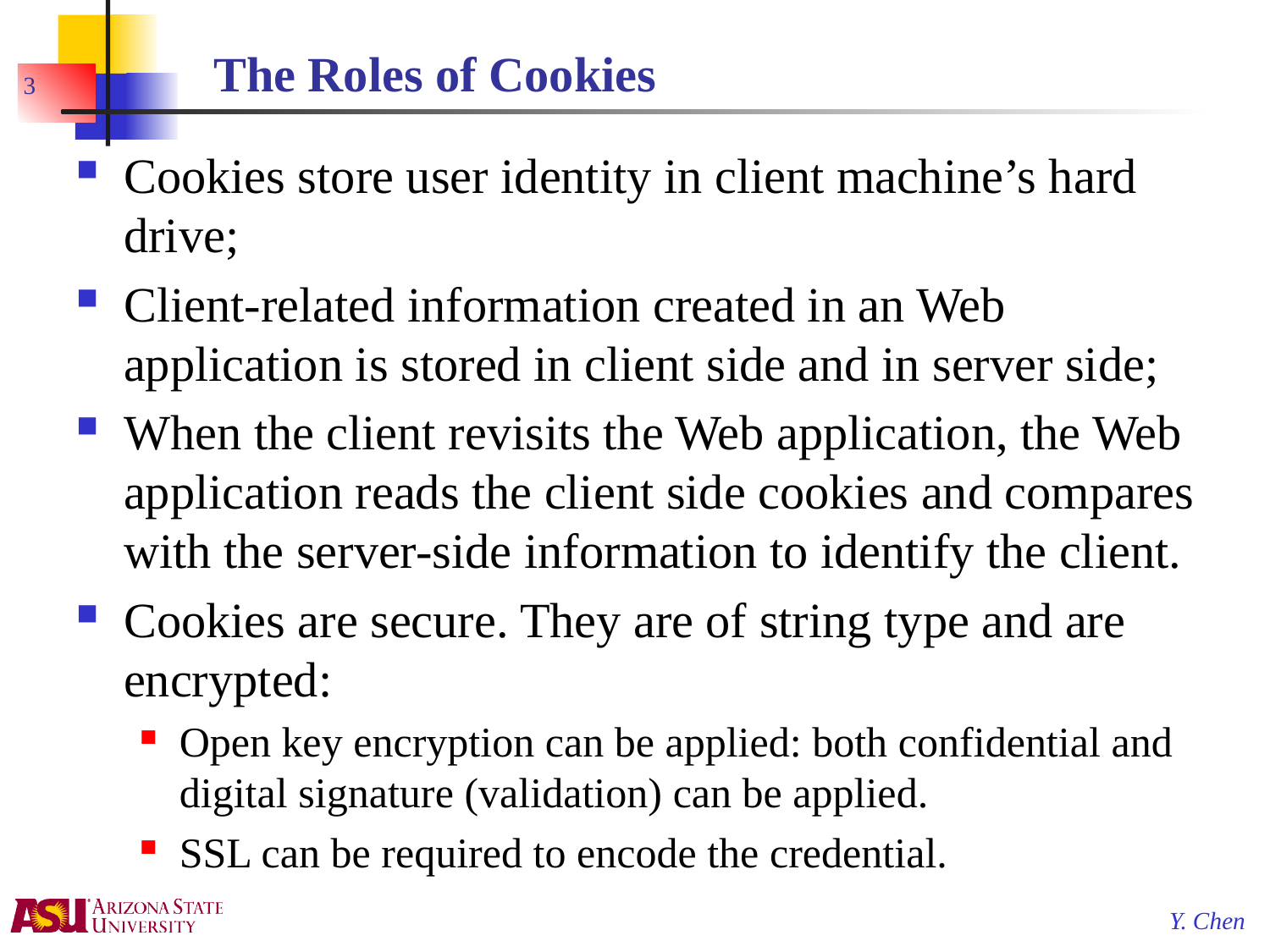

# The Roles of Cookies
3
Cookies store user identity in client machine’s hard drive;
Client-related information created in an Web application is stored in client side and in server side;
When the client revisits the Web application, the Web application reads the client side cookies and compares with the server-side information to identify the client.
Cookies are secure. They are of string type and are encrypted:
Open key encryption can be applied: both confidential and digital signature (validation) can be applied.
SSL can be required to encode the credential.